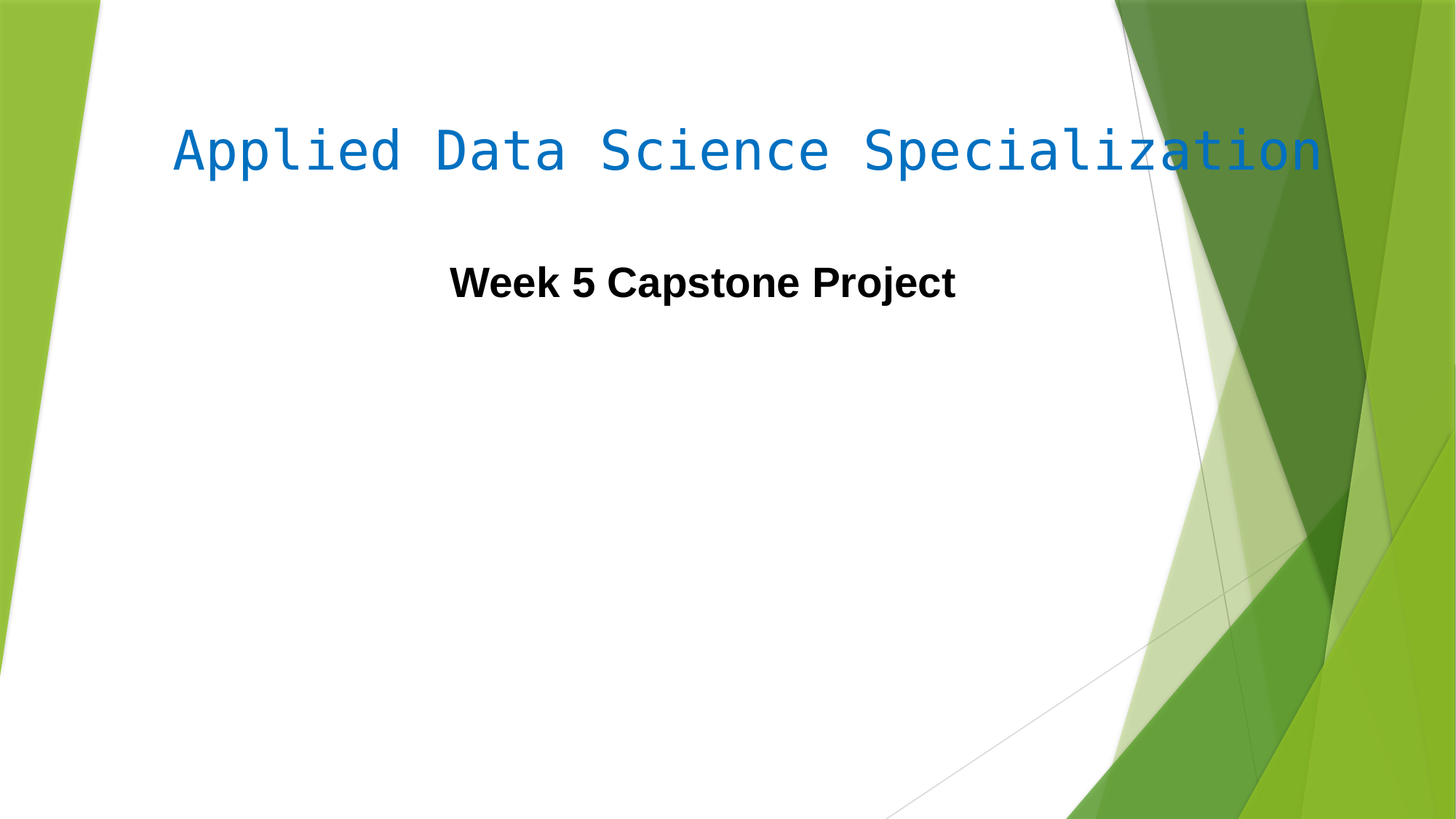

Applied Data Science Specialization
Week 5 Capstone Project